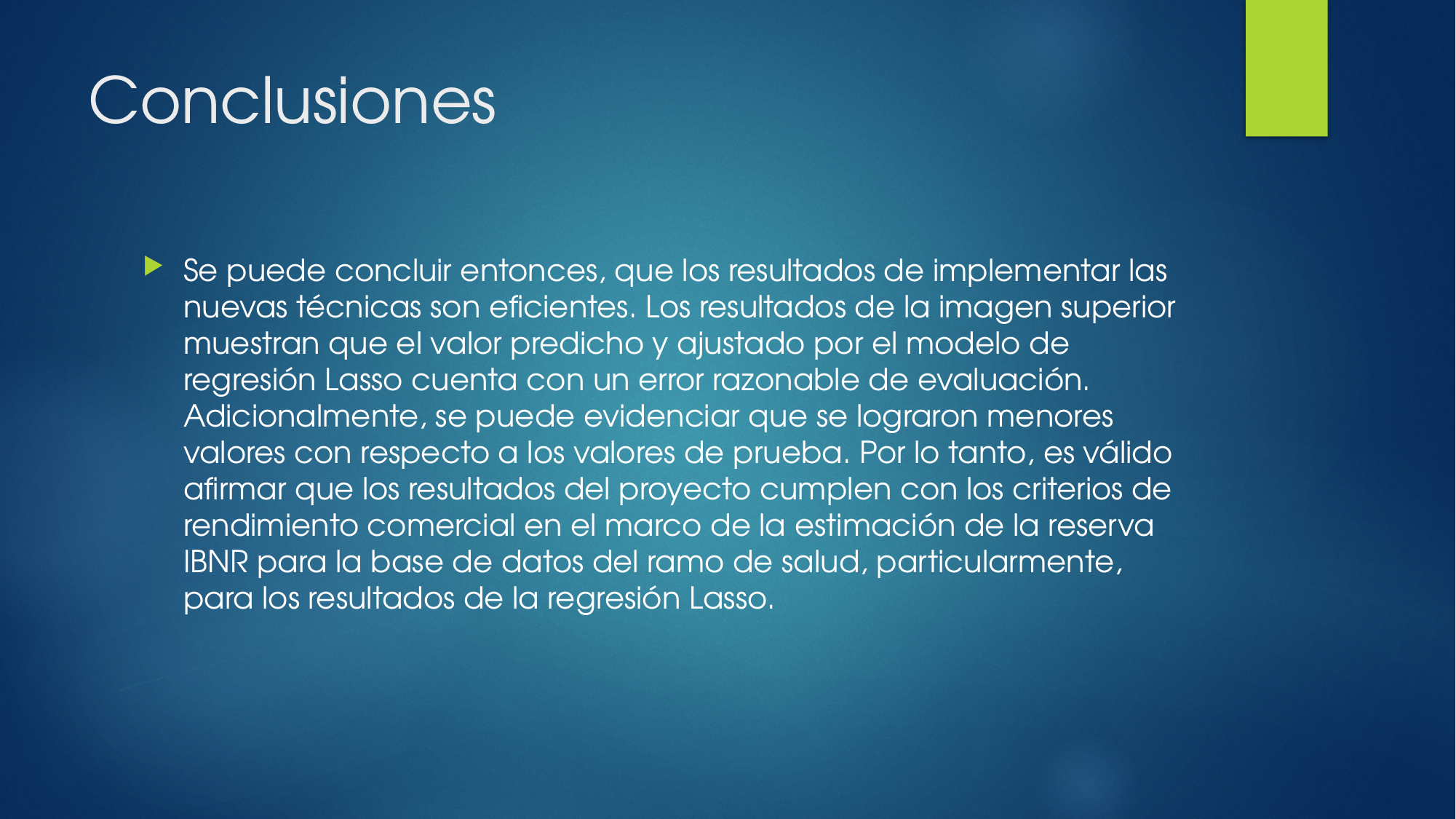

# Conclusiones
Se puede concluir entonces, que los resultados de implementar las nuevas técnicas son eficientes. Los resultados de la imagen superior muestran que el valor predicho y ajustado por el modelo de regresión Lasso cuenta con un error razonable de evaluación. Adicionalmente, se puede evidenciar que se lograron menores valores con respecto a los valores de prueba. Por lo tanto, es válido afirmar que los resultados del proyecto cumplen con los criterios de rendimiento comercial en el marco de la estimación de la reserva IBNR para la base de datos del ramo de salud, particularmente, para los resultados de la regresión Lasso.